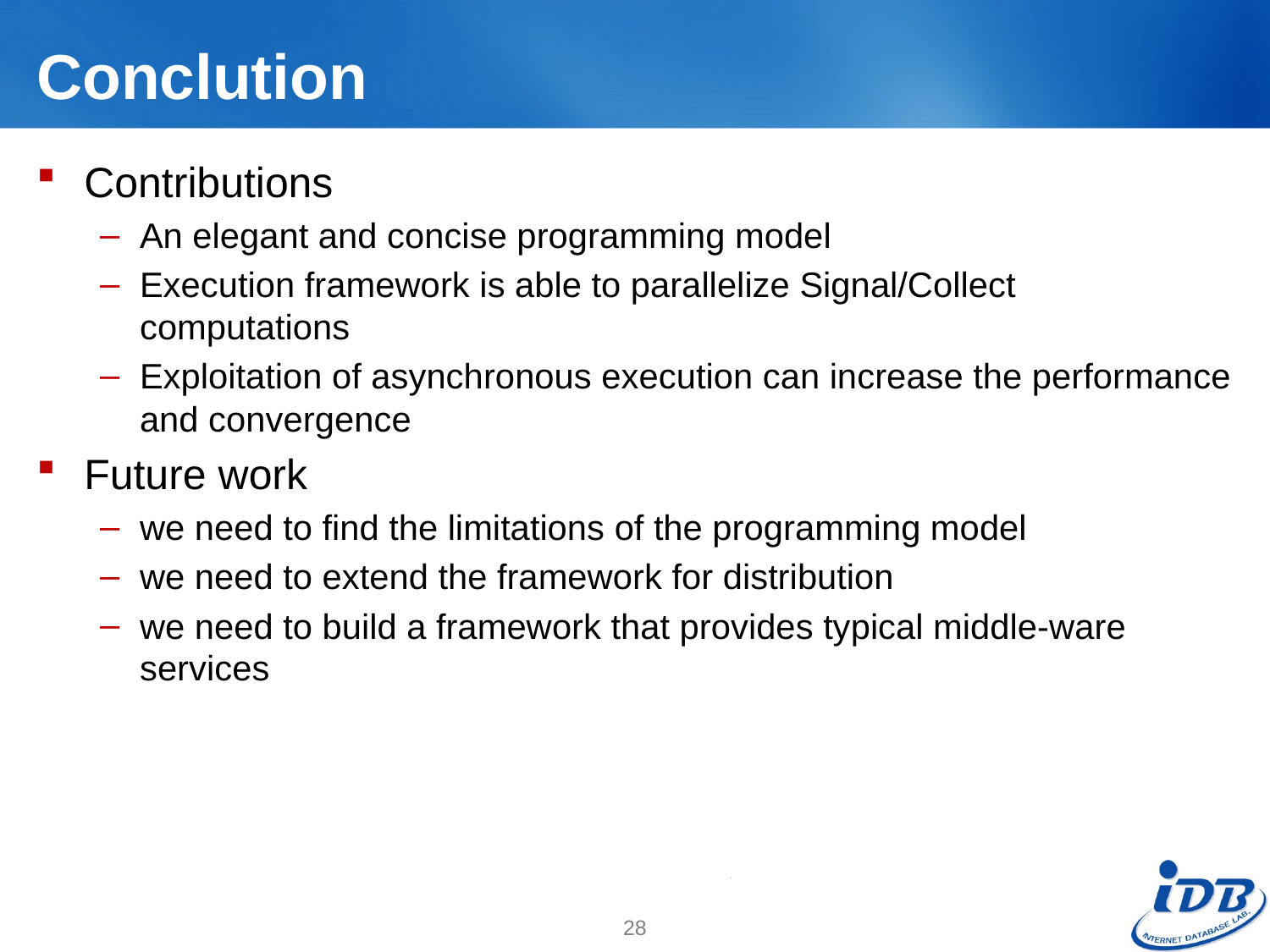

# Conclution
Contributions
An elegant and concise programming model
Execution framework is able to parallelize Signal/Collect computations
Exploitation of asynchronous execution can increase the performance and convergence
Future work
we need to find the limitations of the programming model
we need to extend the framework for distribution
we need to build a framework that provides typical middle-ware services
28